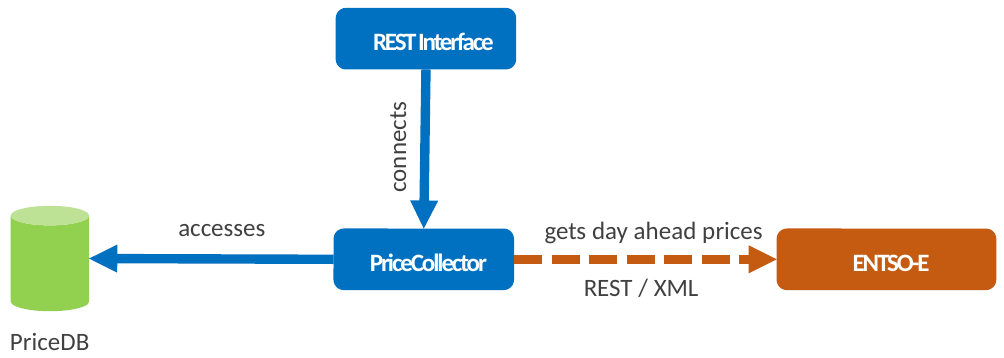

REST Interface
connects
accesses

gets day ahead prices
PriceCollector
ENTSO-E
REST / XML
PriceDB